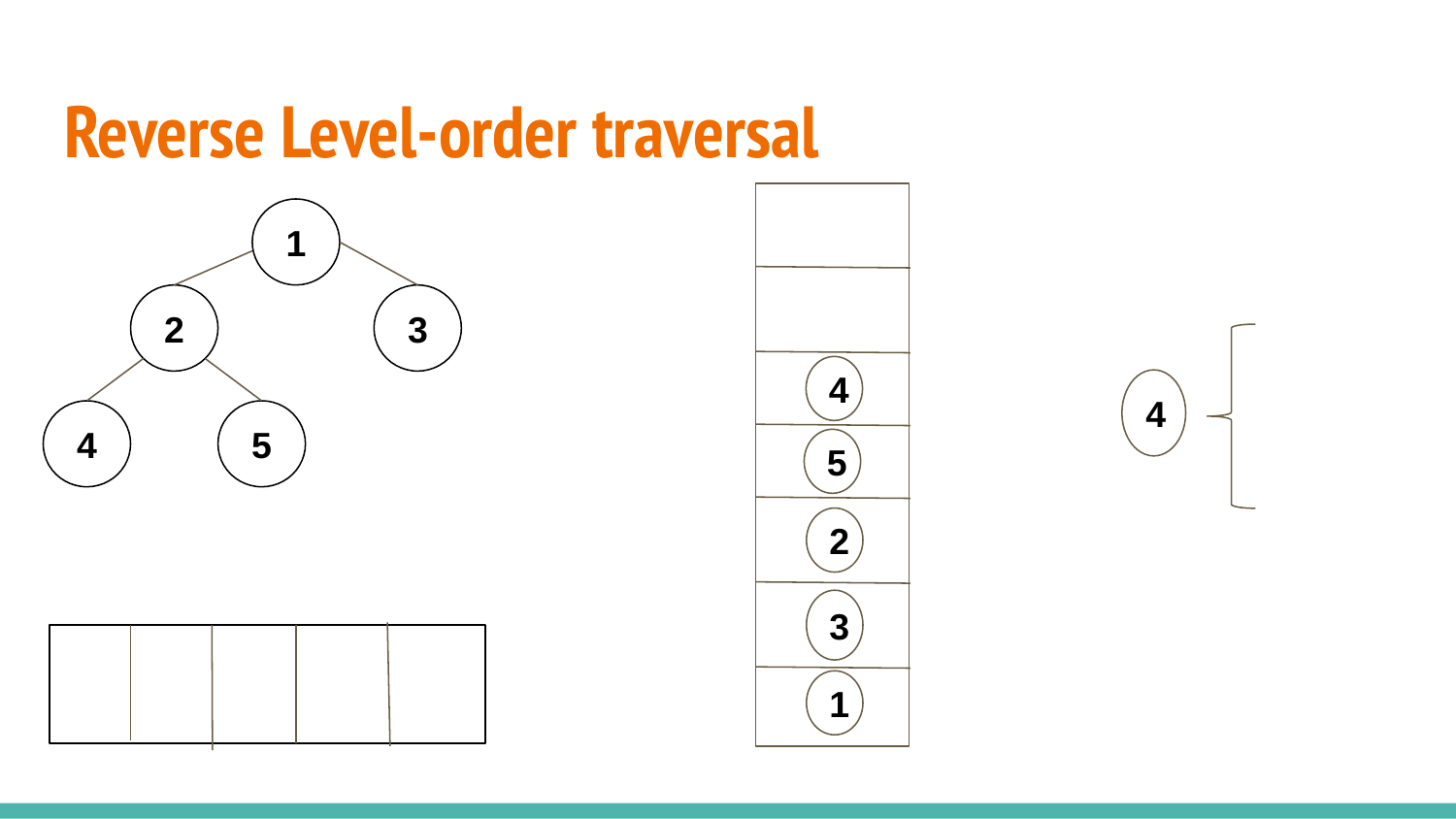

# Reverse Level-order traversal

1
2
3

4
4
4
5
5
2
3

1